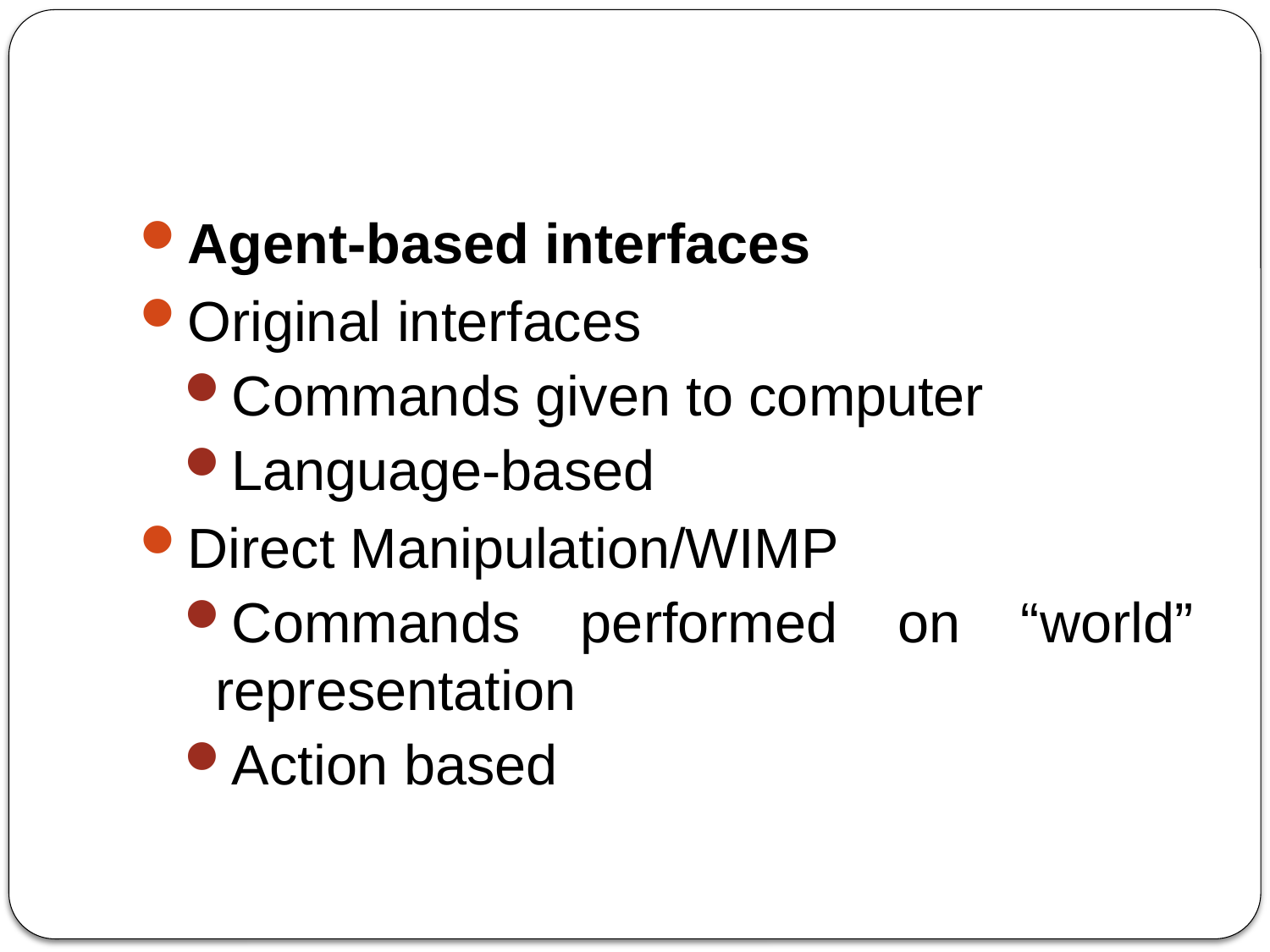

#
Agent-based interfaces
Original interfaces
Commands given to computer
Language-based
Direct Manipulation/WIMP
Commands performed on “world” representation
Action based